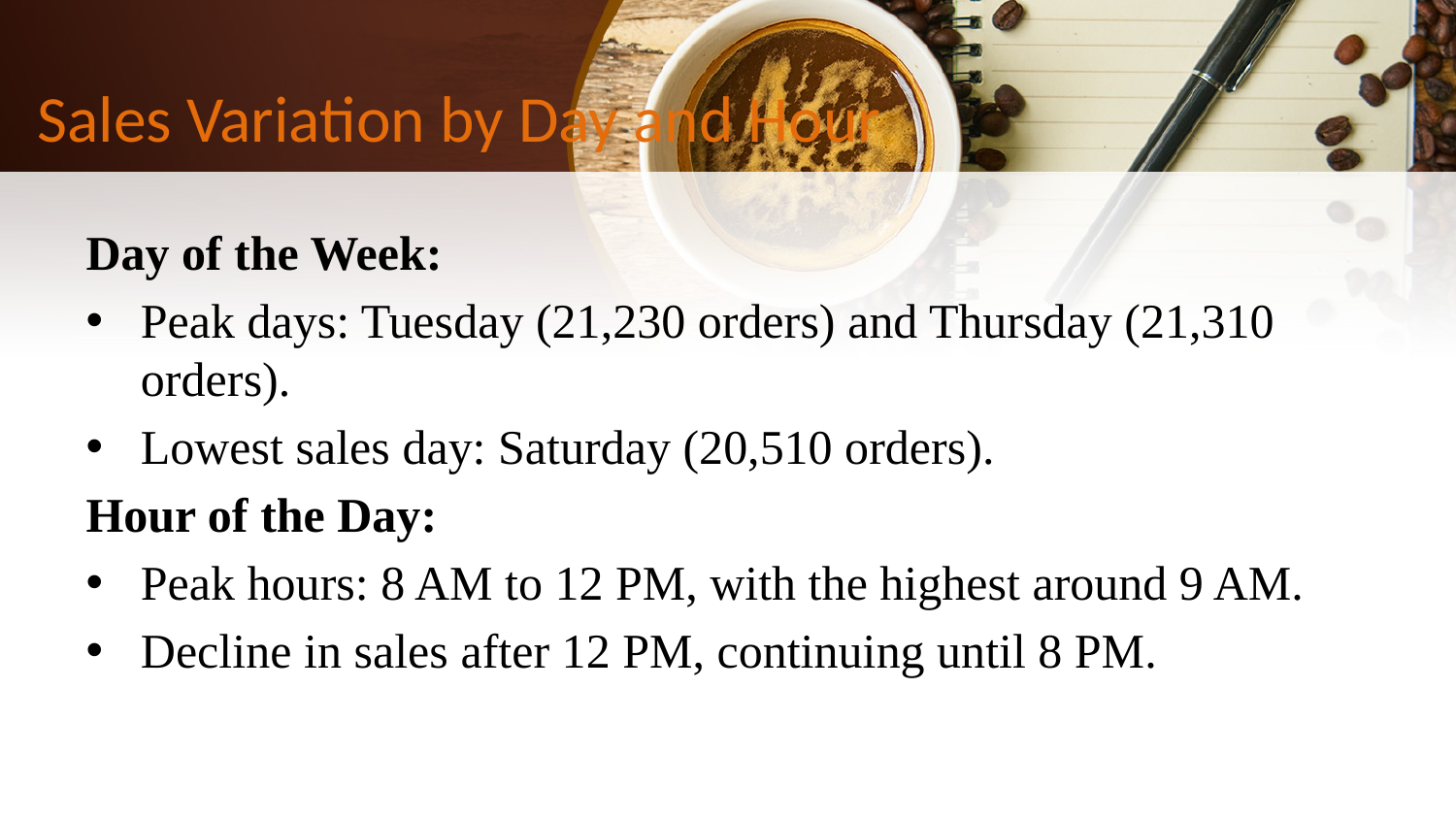

# Sales Variation by Day and Hour
Day of the Week:
Peak days: Tuesday (21,230 orders) and Thursday (21,310 orders).
Lowest sales day: Saturday (20,510 orders).
Hour of the Day:
Peak hours: 8 AM to 12 PM, with the highest around 9 AM.
Decline in sales after 12 PM, continuing until 8 PM.